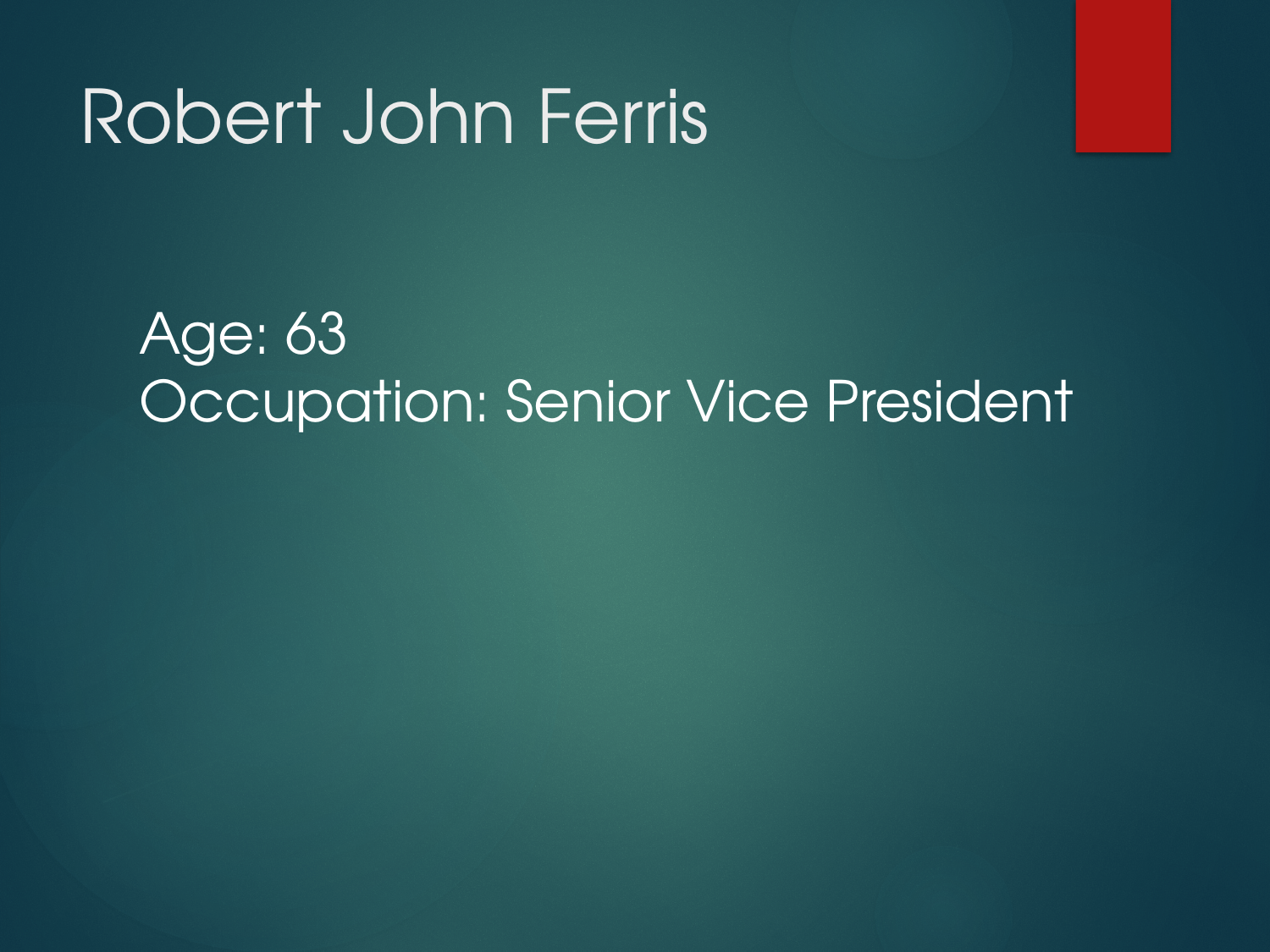

# Robert John Ferris

Age: 63
Occupation: Senior Vice President